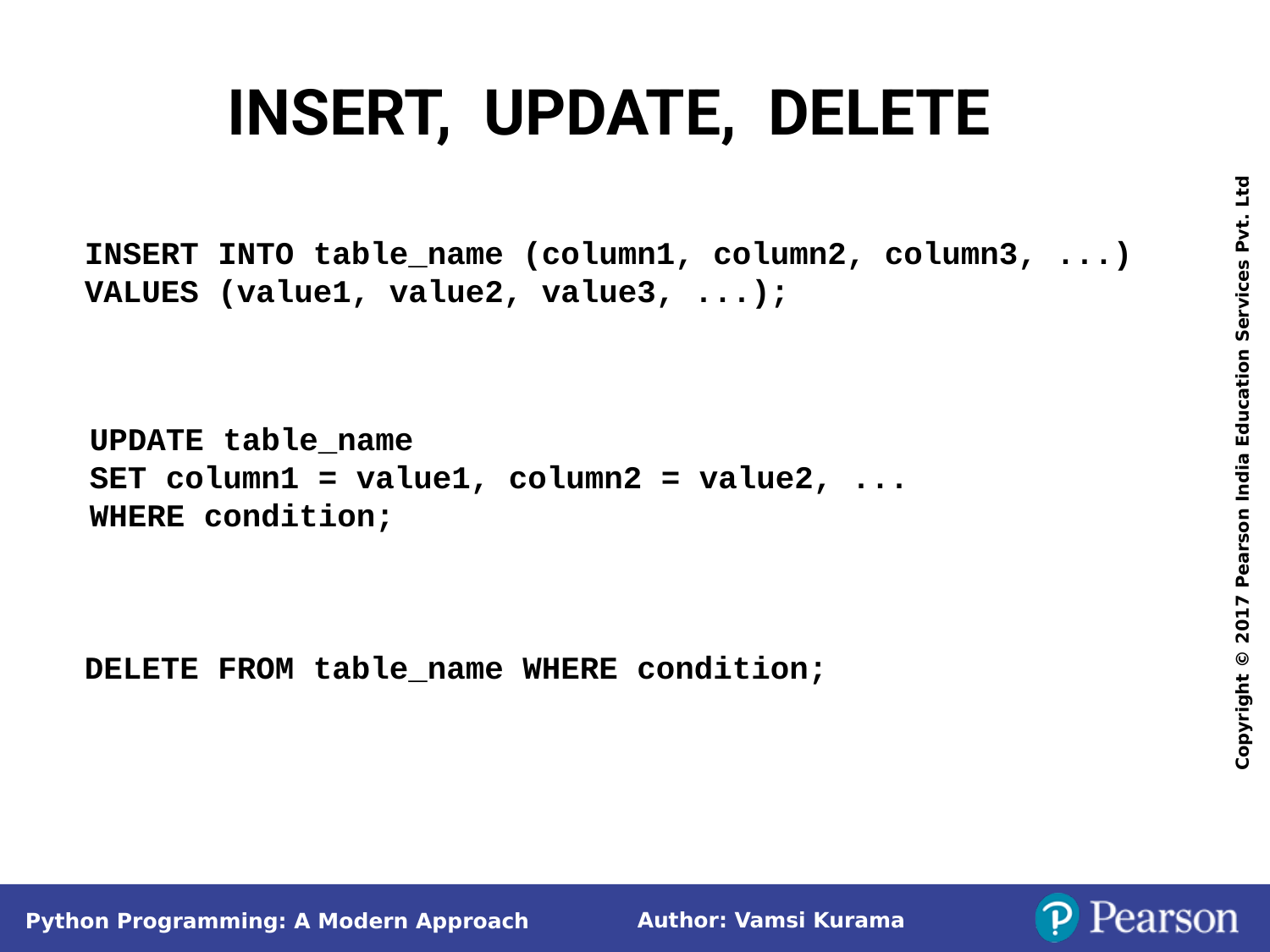

INSERT,  UPDATE,  DELETE
INSERT INTO table_name (column1, column2, column3, ...)
VALUES (value1, value2, value3, ...);

UPDATE table_name
SET column1 = value1, column2 = value2, ...
WHERE condition;
DELETE FROM table_name WHERE condition;